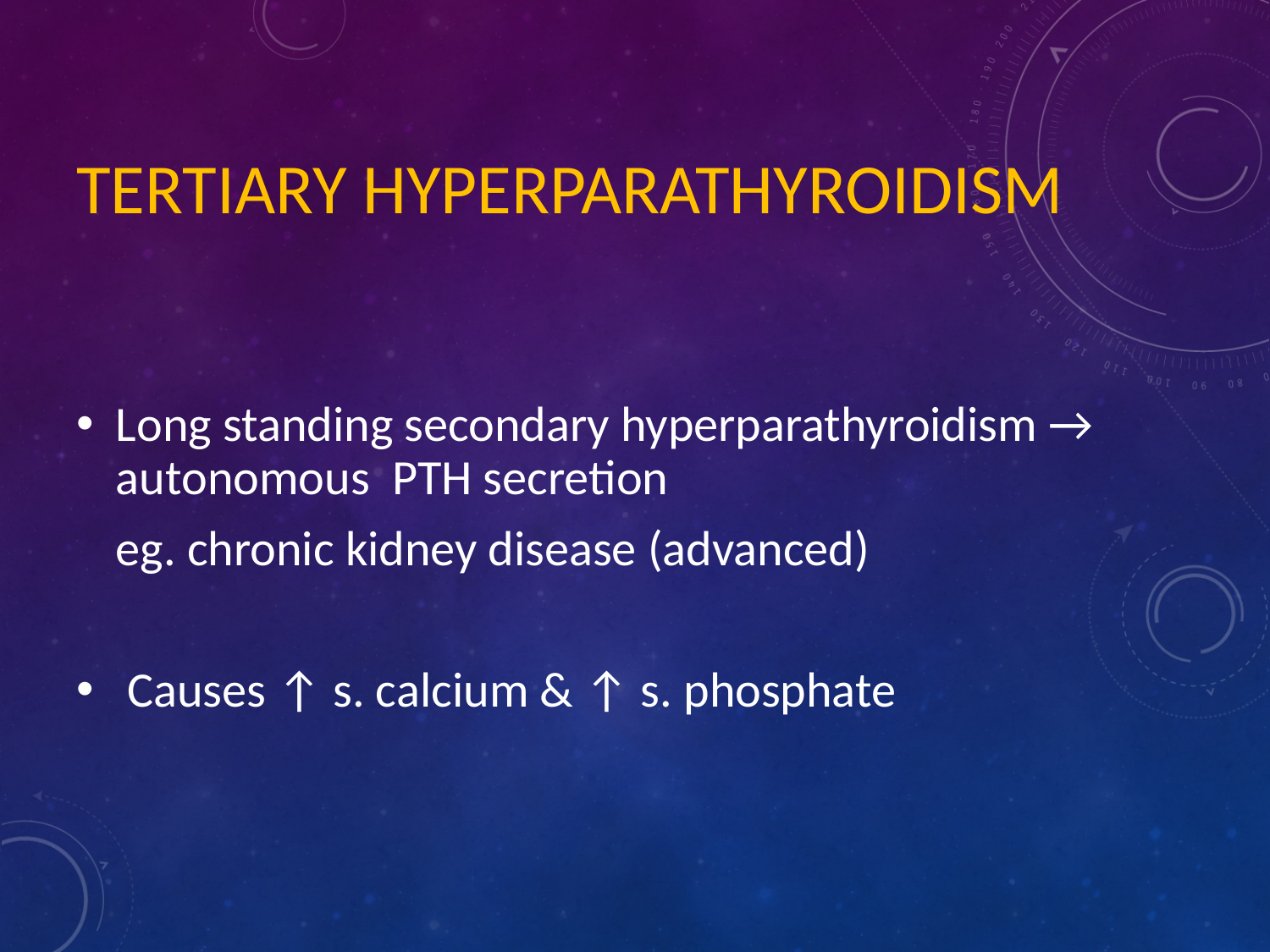

# Tertiary Hyperparathyroidism
Long standing secondary hyperparathyroidism → autonomous  PTH secretion
	eg. chronic kidney disease (advanced)

 Causes ↑ s. calcium & ↑ s. phosphate